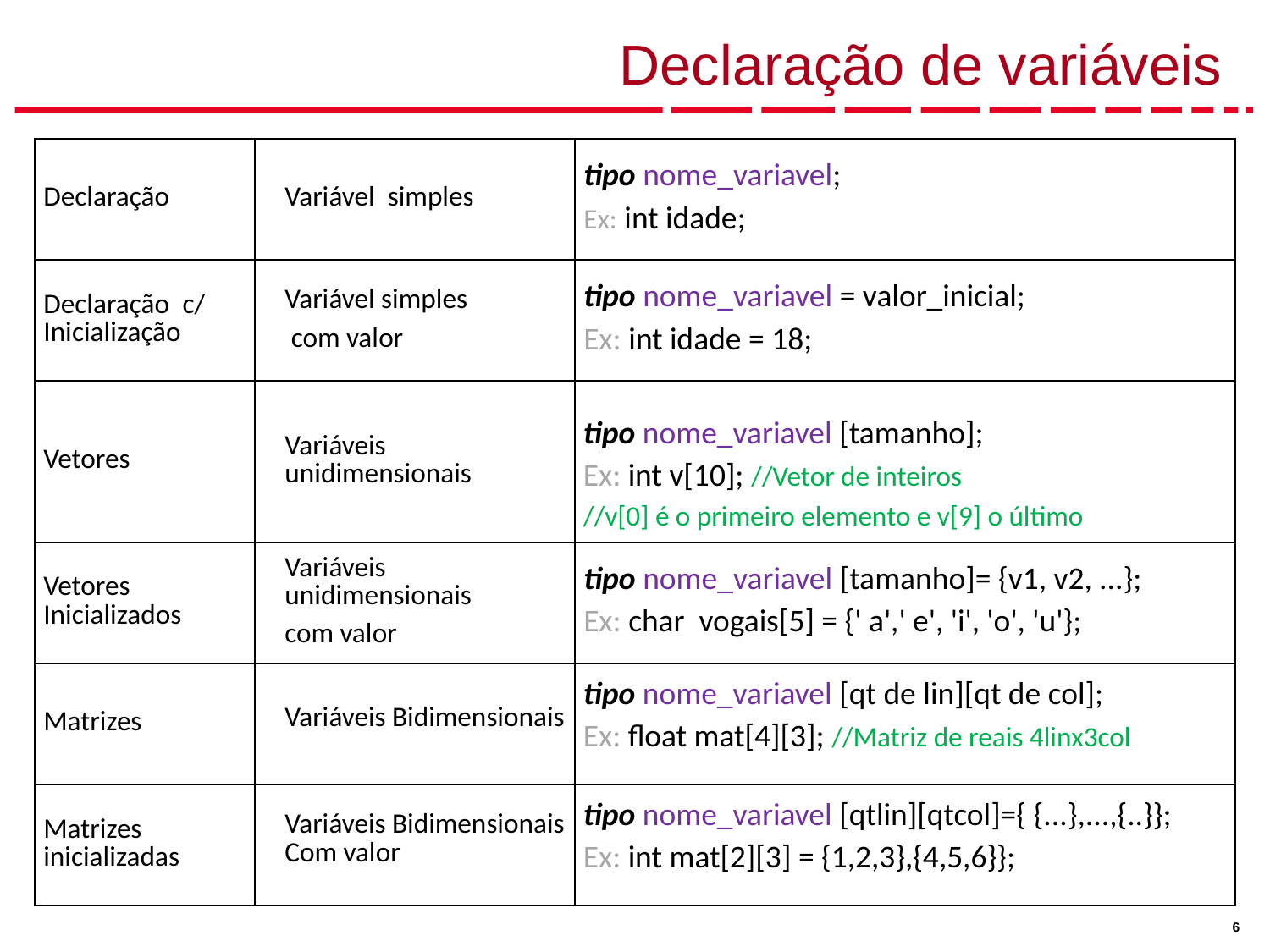

# Declaração de variáveis
| Declaração | Variável simples | tipo nome\_variavel; Ex: int idade; |
| --- | --- | --- |
| Declaração c/ Inicialização | Variável simples com valor | tipo nome\_variavel = valor\_inicial; Ex: int idade = 18; |
| Vetores | Variáveis unidimensionais | tipo nome\_variavel [tamanho]; Ex: int v[10]; //Vetor de inteiros //v[0] é o primeiro elemento e v[9] o último |
| Vetores Inicializados | Variáveis unidimensionais com valor | tipo nome\_variavel [tamanho]= {v1, v2, ...}; Ex: char vogais[5] = {' a',' e', 'i', 'o', 'u'}; |
| Matrizes | Variáveis Bidimensionais | tipo nome\_variavel [qt de lin][qt de col]; Ex: float mat[4][3]; //Matriz de reais 4linx3col |
| Matrizes inicializadas | Variáveis Bidimensionais Com valor | tipo nome\_variavel [qtlin][qtcol]={ {...},...,{..}}; Ex: int mat[2][3] = {1,2,3},{4,5,6}}; |